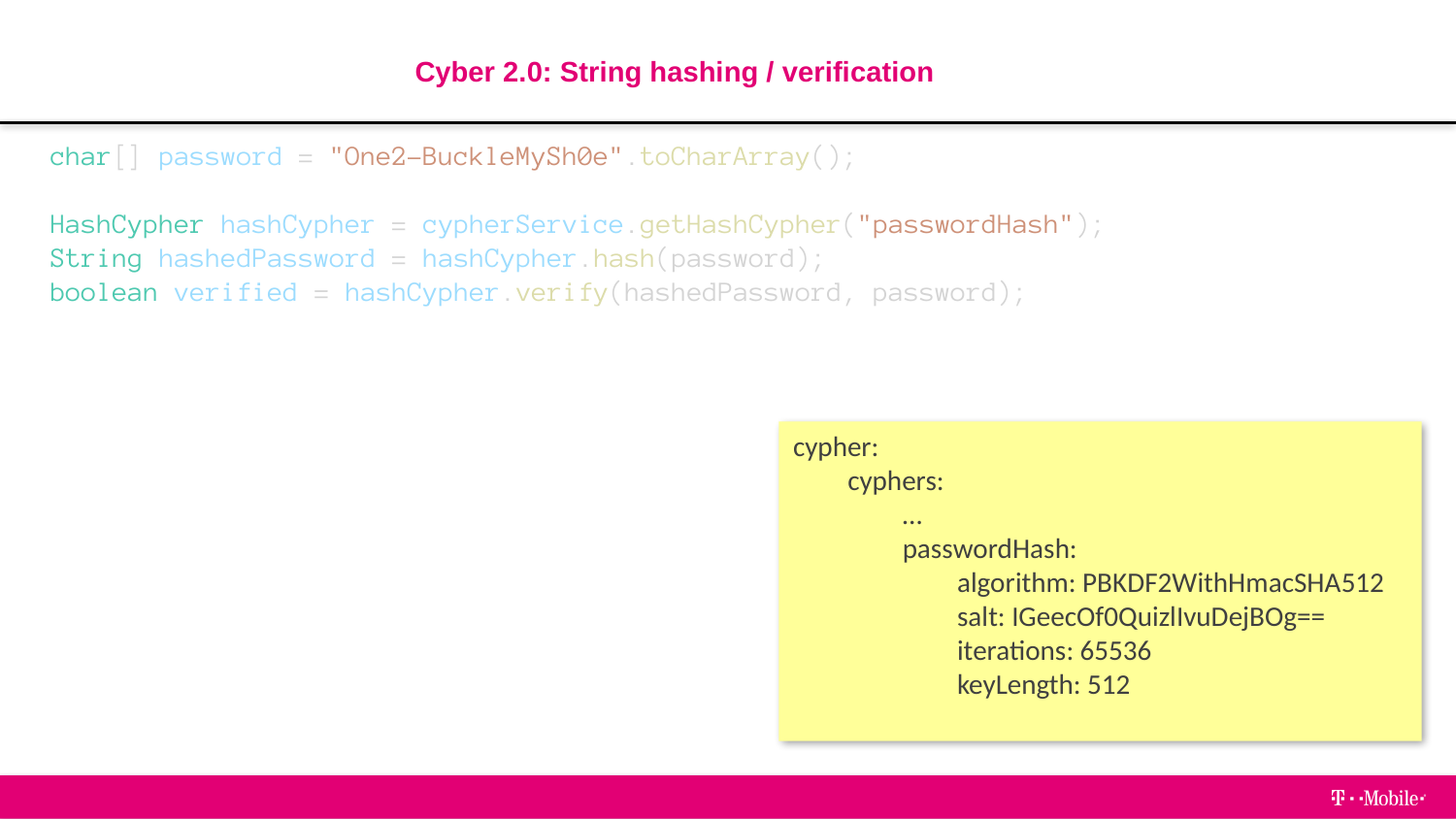

Cyber 2.0: String hashing / verification
char[] password = "One2-BuckleMySh0e".toCharArray();
HashCypher hashCypher = cypherService.getHashCypher("passwordHash");
String hashedPassword = hashCypher.hash(password);
boolean verified = hashCypher.verify(hashedPassword, password);
cypher:
cyphers:
…
passwordHash:
algorithm: PBKDF2WithHmacSHA512
salt: IGeecOf0QuizlIvuDejBOg==
iterations: 65536
keyLength: 512